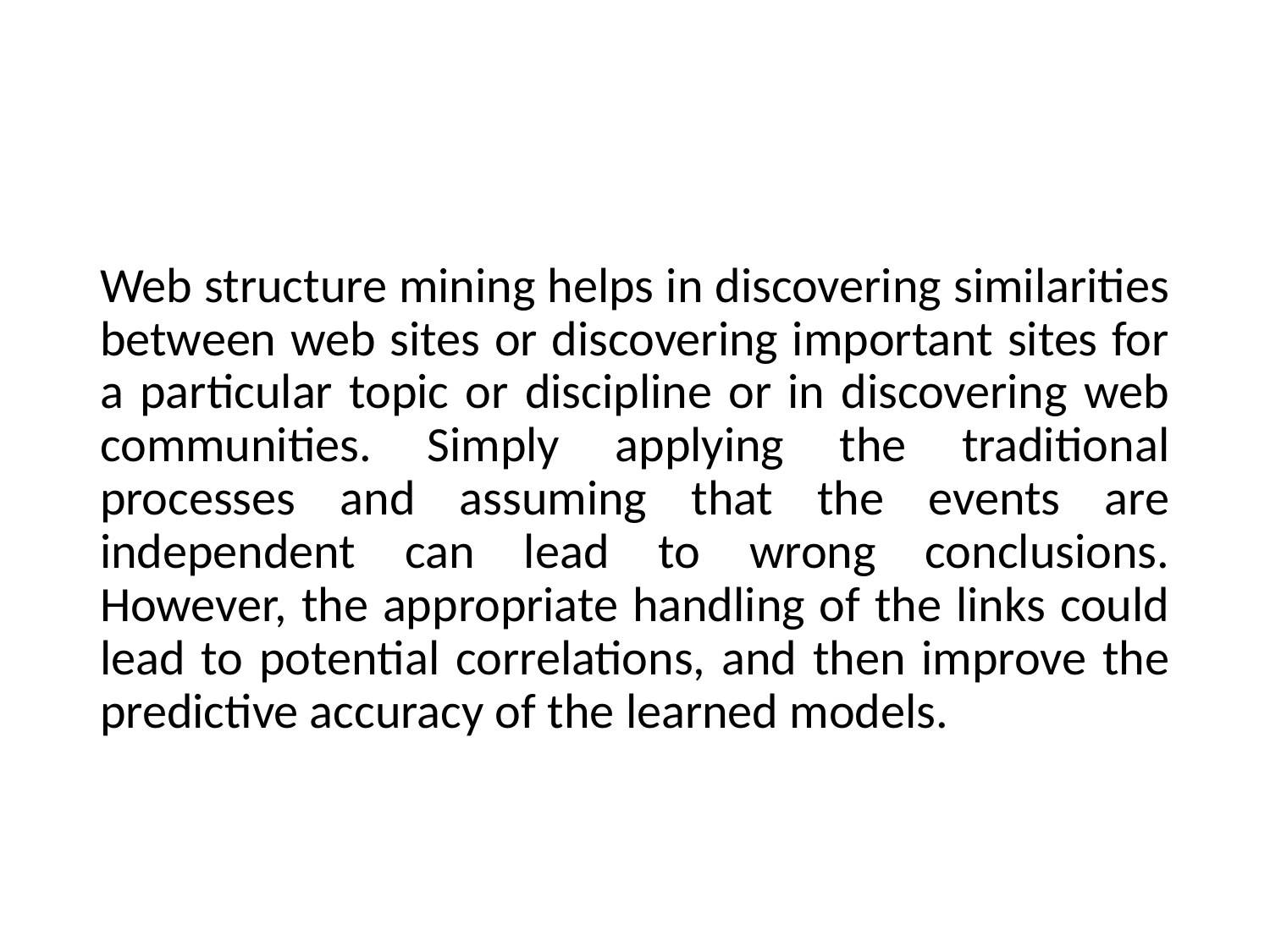

#
Web structure mining helps in discovering similarities between web sites or discovering important sites for a particular topic or discipline or in discovering web communities. Simply applying the traditional processes and assuming that the events are independent can lead to wrong conclusions. However, the appropriate handling of the links could lead to potential correlations, and then improve the predictive accuracy of the learned models.